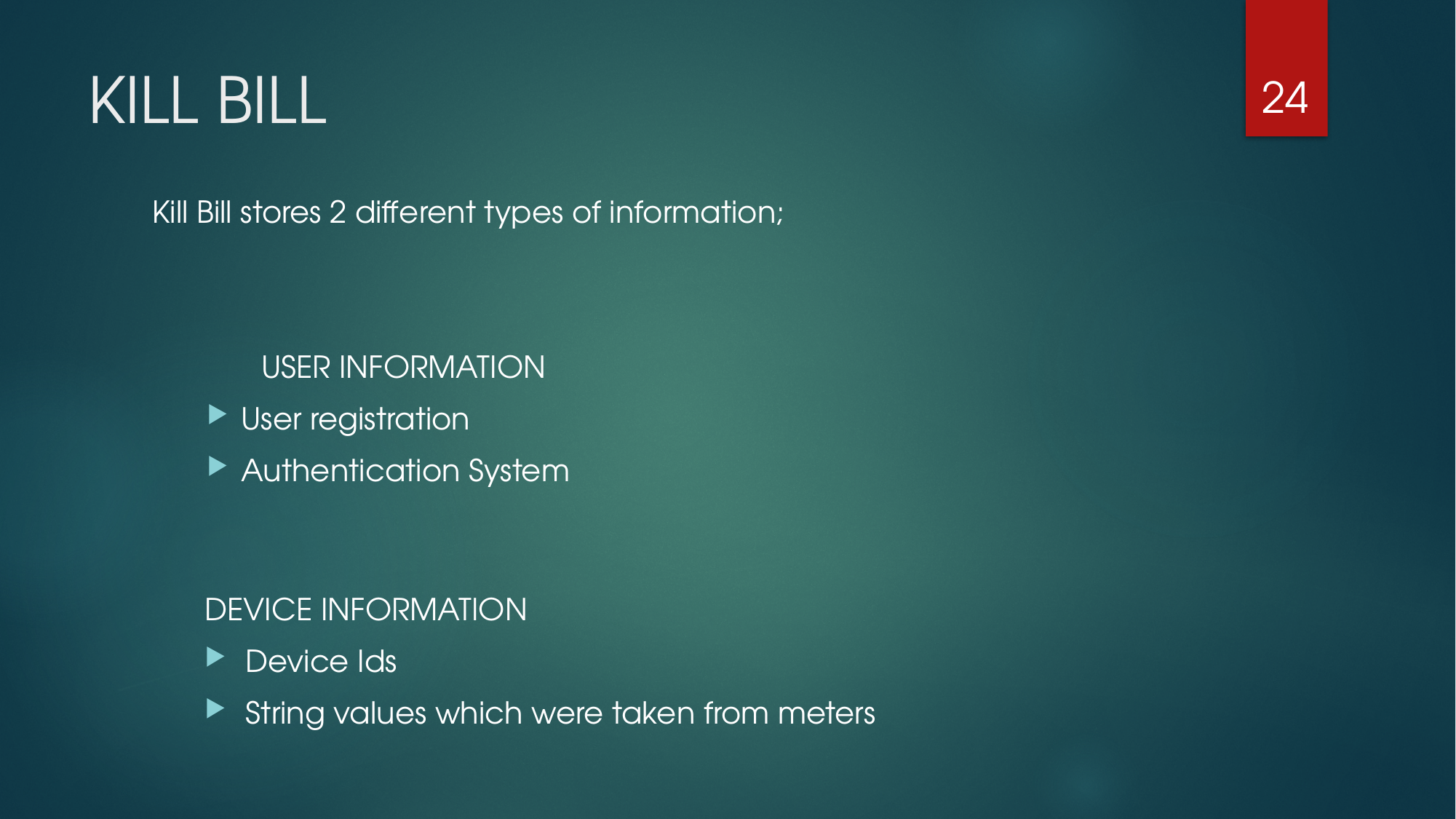

24
# KILL BILL
Kill Bill stores 2 different types of information;

	USER INFORMATION
User registration
Authentication System
DEVICE INFORMATION
Device Ids
String values which were taken from meters